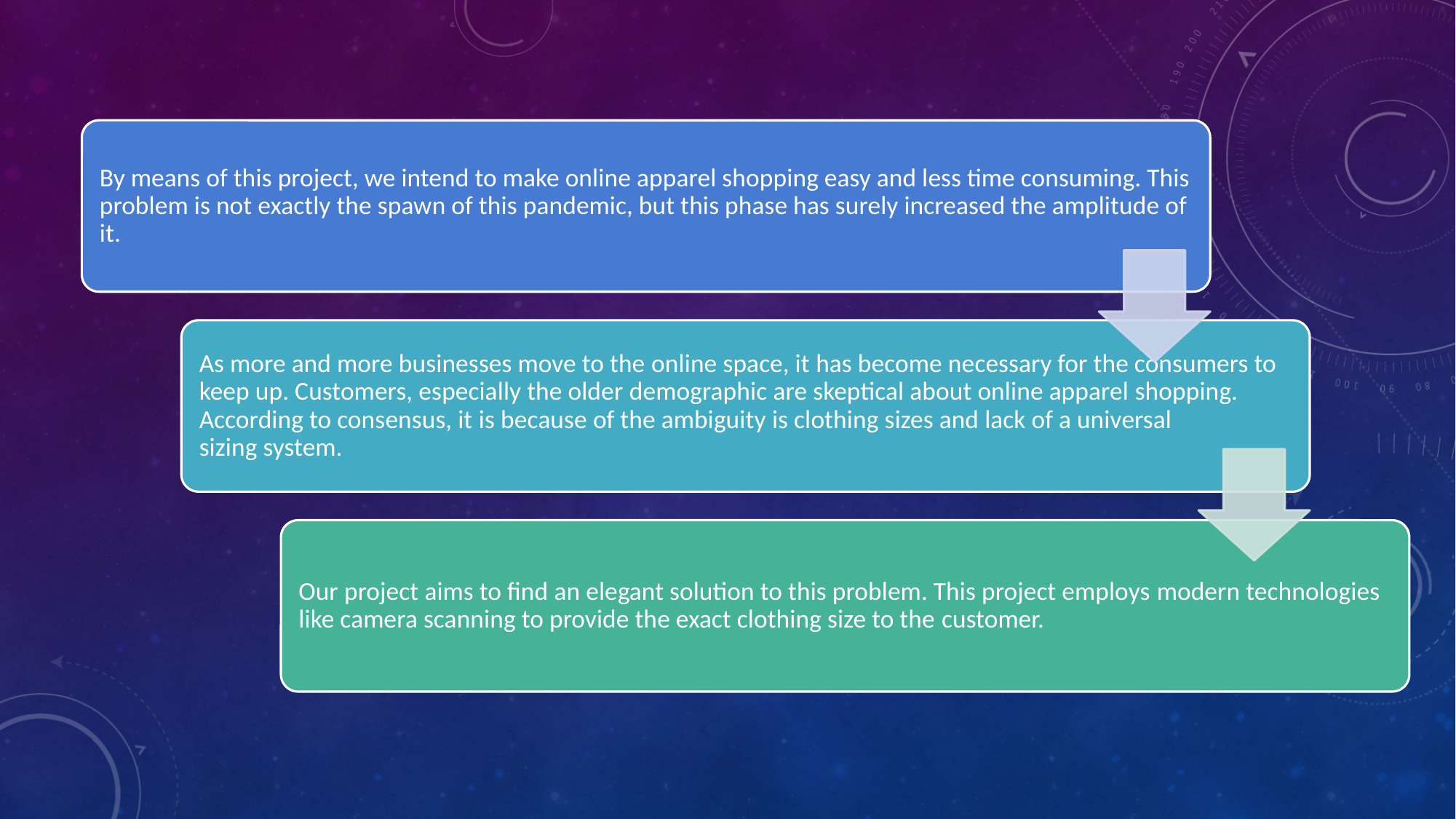

By means of this project, we intend to make online apparel shopping easy and less time consuming. This problem is not exactly the spawn of this pandemic, but this phase has surely increased the amplitude of it.
As more and more businesses move to the online space, it has become necessary for the consumers to keep up. Customers, especially the older demographic are skeptical about online apparel shopping. According to consensus, it is because of the ambiguity is clothing sizes and lack of a universal sizing system.
Our project aims to find an elegant solution to this problem. This project employs modern technologies like camera scanning to provide the exact clothing size to the customer.